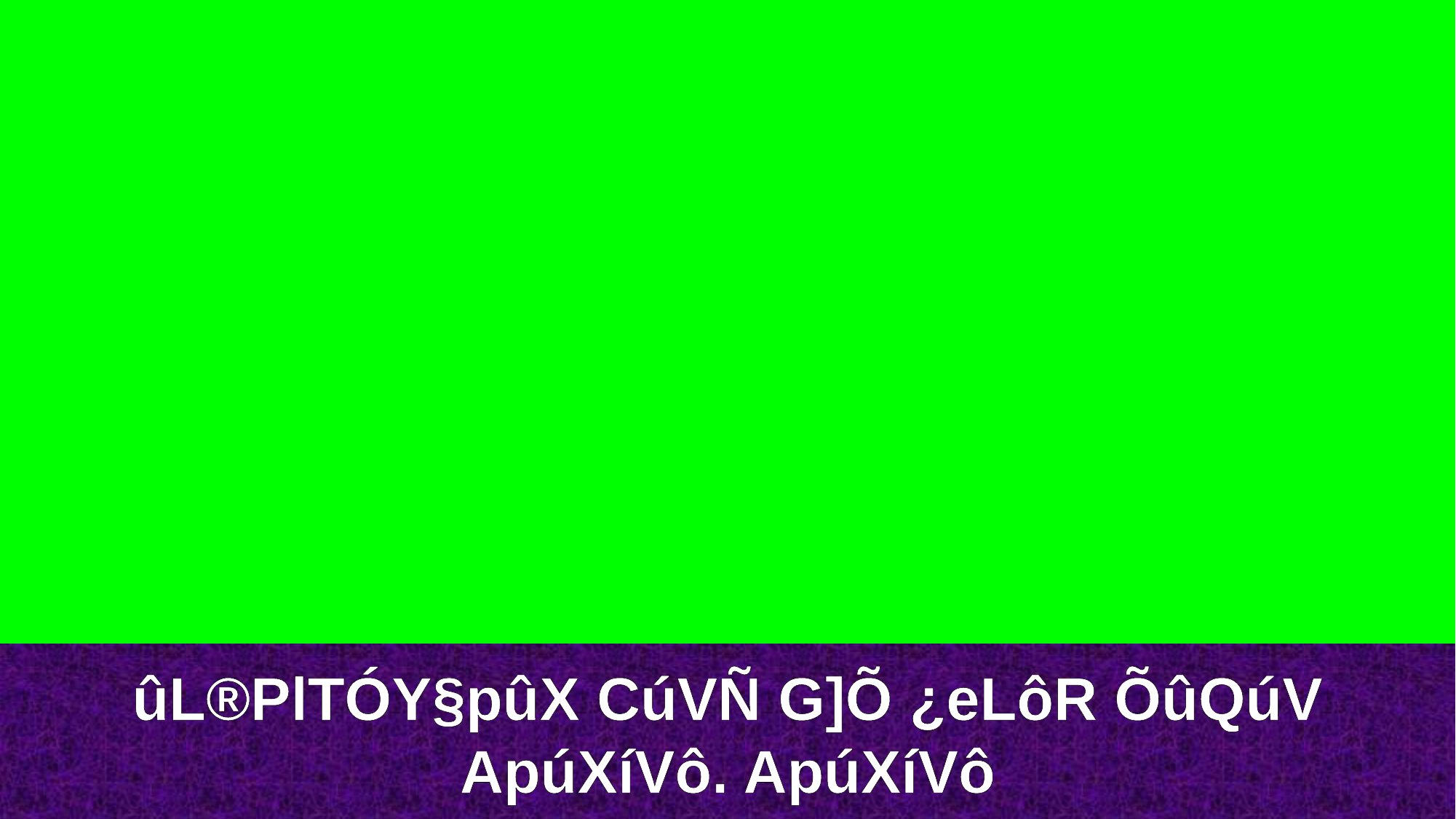

ûL®PlTÓY§pûX CúVÑ G]Õ ¿eLôR ÕûQúV
ApúXíVô. ApúXíVô